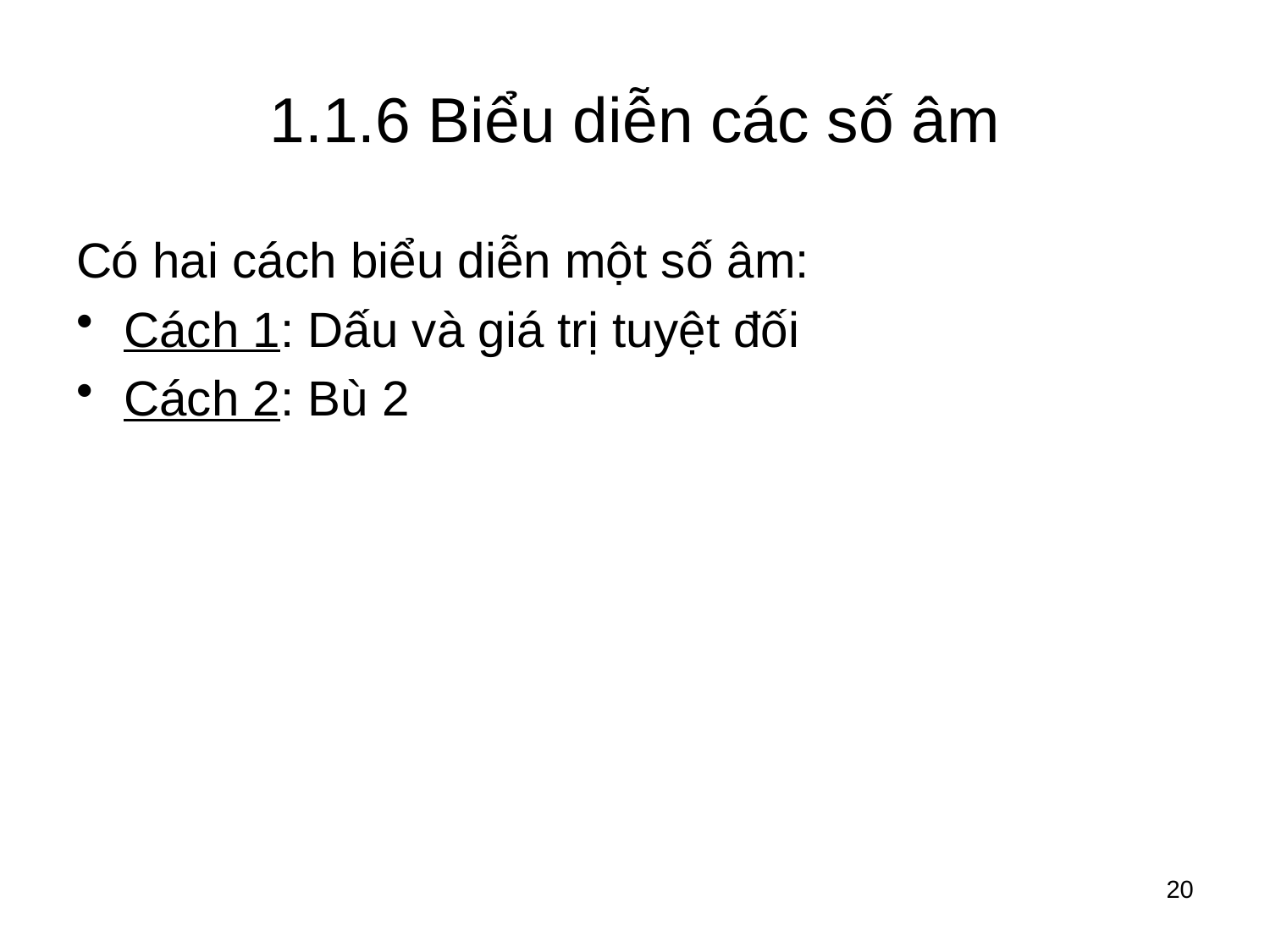

# 1.1.6 Biểu diễn các số âm
Có hai cách biểu diễn một số âm:
Cách 1: Dấu và giá trị tuyệt đối
Cách 2: Bù 2
20